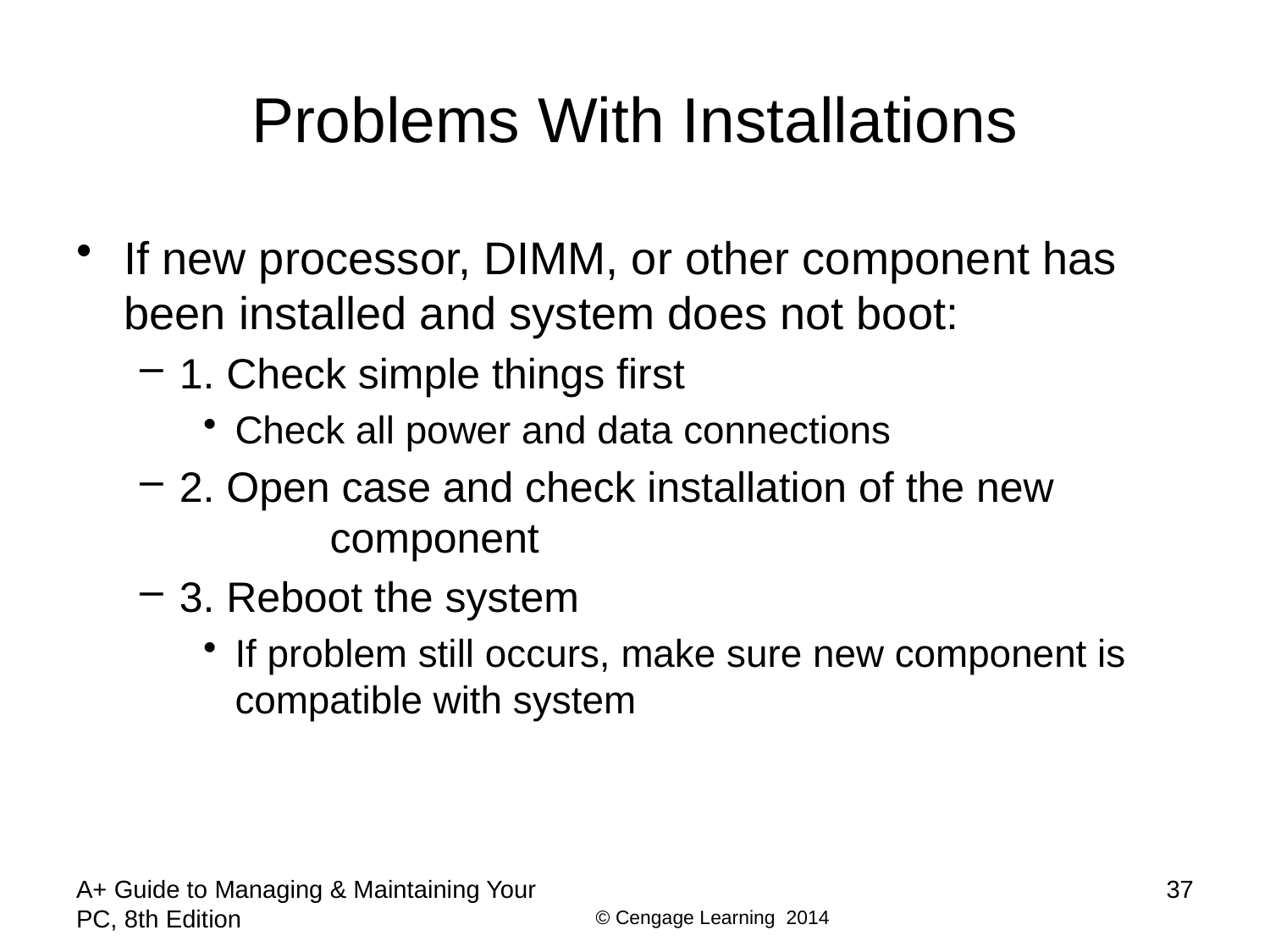

# Problems With Installations
If new processor, DIMM, or other component has been installed and system does not boot:
1. Check simple things first
Check all power and data connections
2. Open case and check installation of the new 	  	  component
3. Reboot the system
If problem still occurs, make sure new component is compatible with system
A+ Guide to Managing & Maintaining Your PC, 8th Edition
37